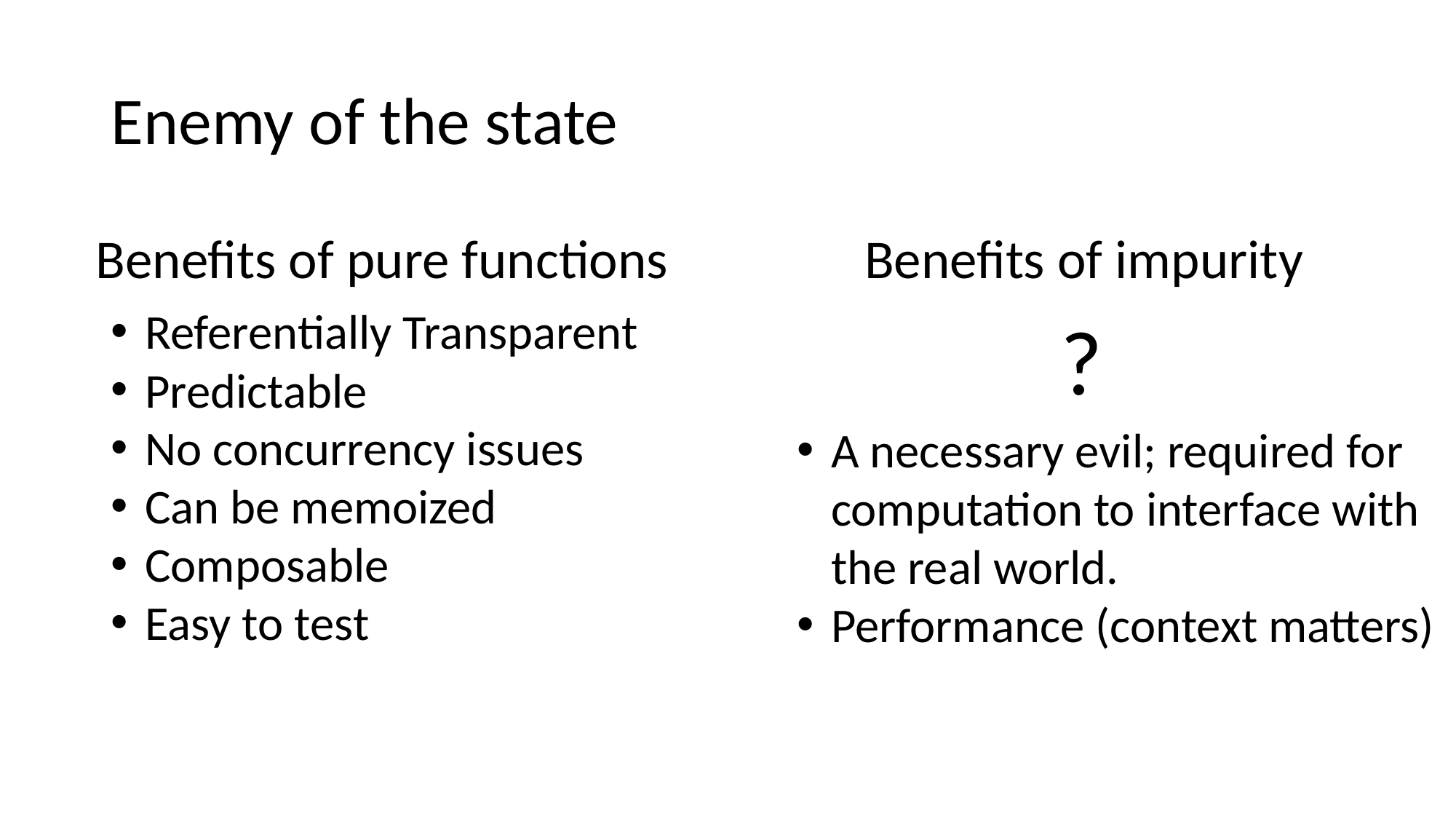

# Enemy of the state
Benefits of impurity
Benefits of pure functions
Referentially Transparent
Predictable
No concurrency issues
Can be memoized
Composable
Easy to test
?
A necessary evil; required for computation to interface with the real world.
Performance (context matters)